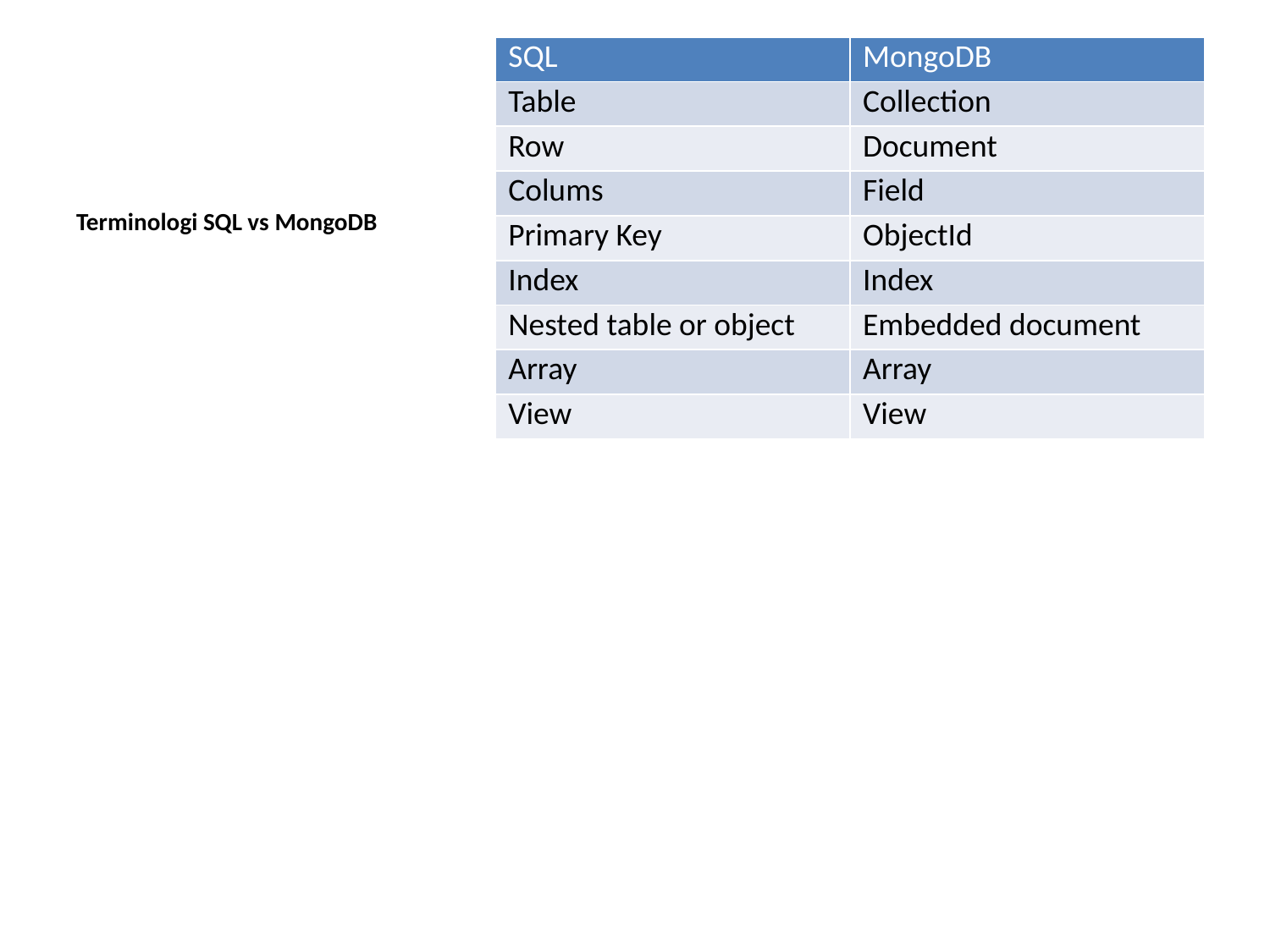

| SQL | MongoDB |
| --- | --- |
| Table | Collection |
| Row | Document |
| Colums | Field |
| Primary Key | ObjectId |
| Index | Index |
| Nested table or object | Embedded document |
| Array | Array |
| View | View |
Terminologi SQL vs MongoDB